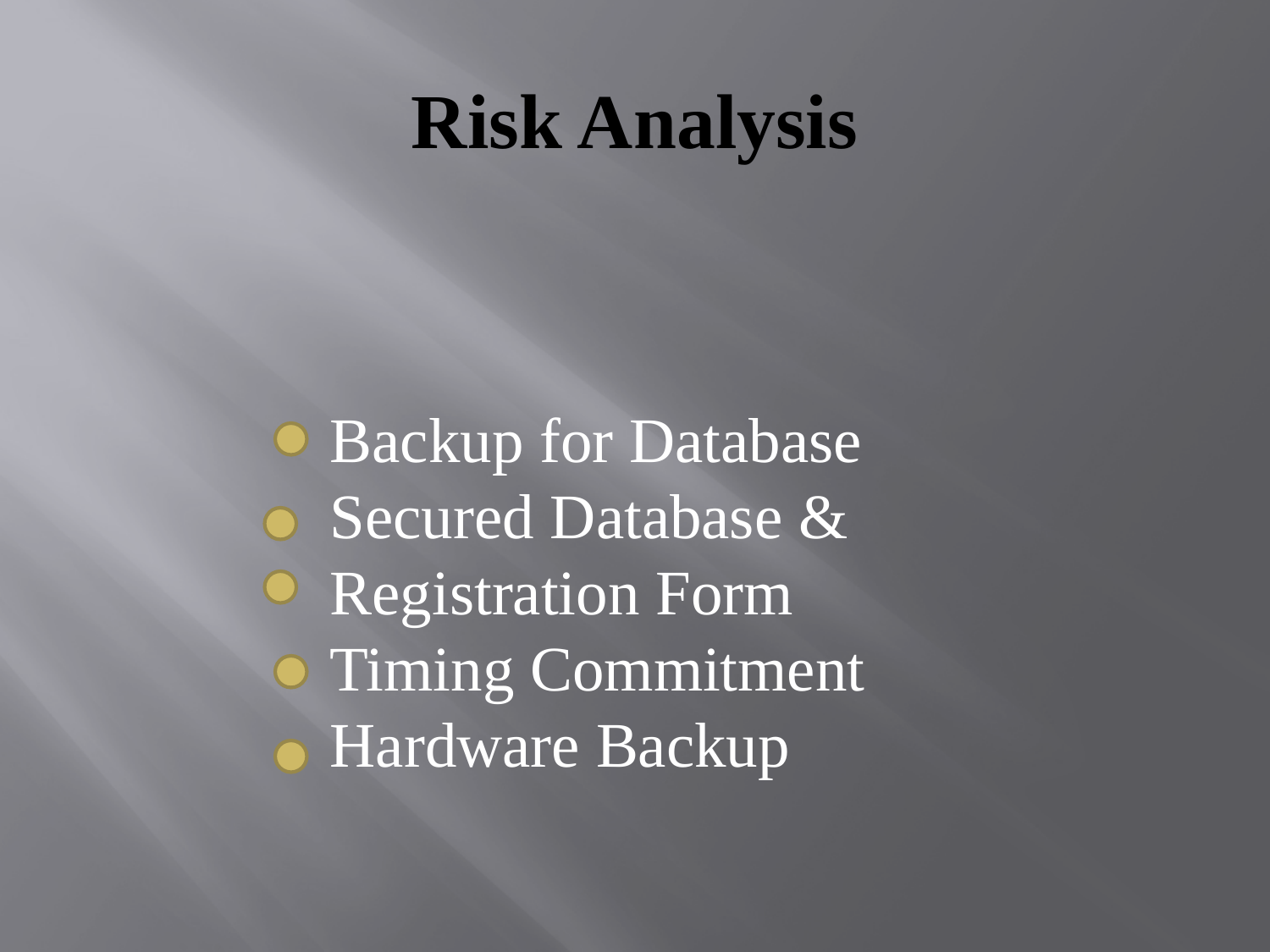

# Risk Analysis
Backup for Database
Secured Database & Registration Form
Timing Commitment
Hardware Backup